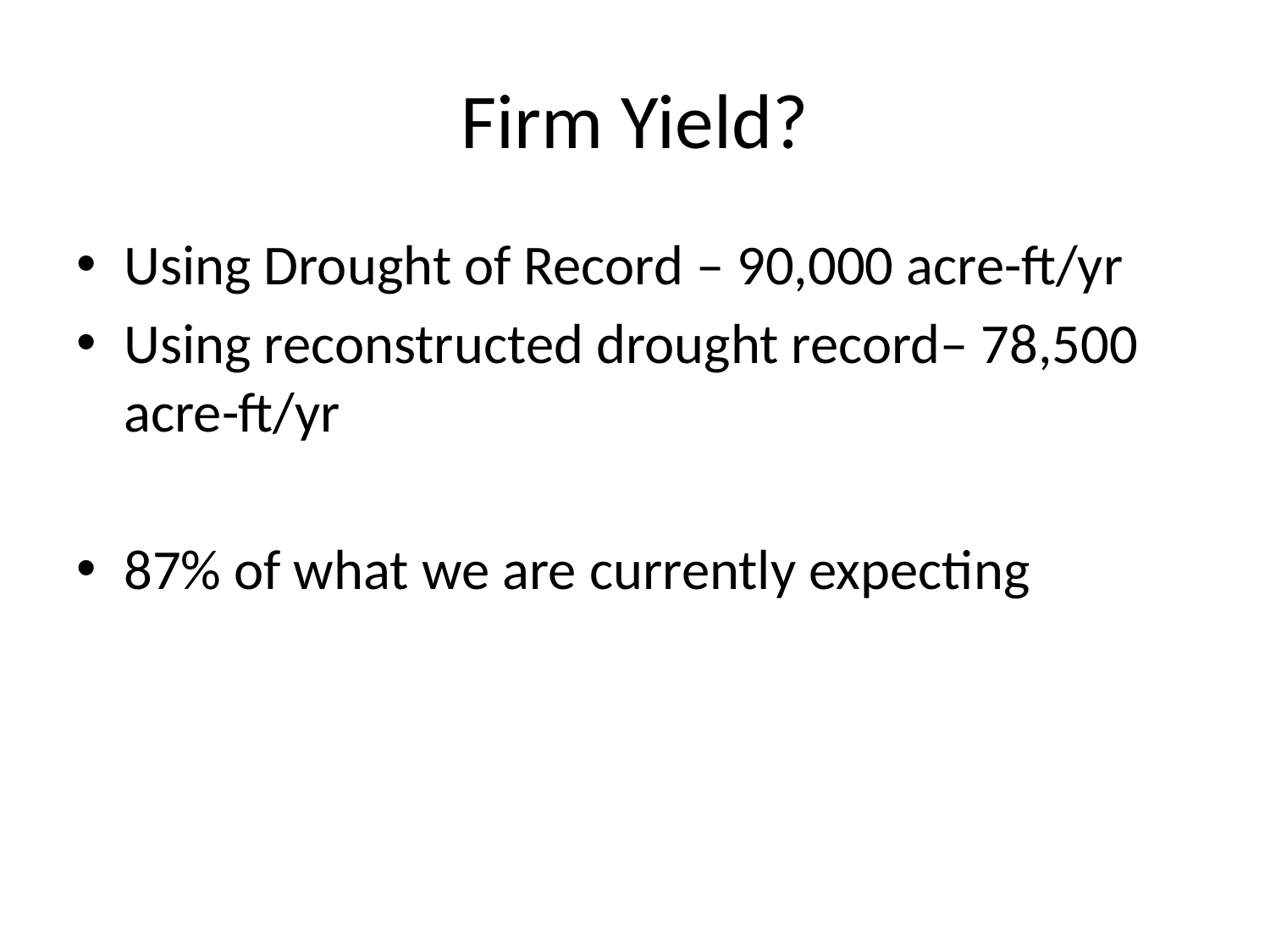

# Firm Yield?
Using Drought of Record – 90,000 acre-ft/yr
Using reconstructed drought record– 78,500 acre-ft/yr

87% of what we are currently expecting